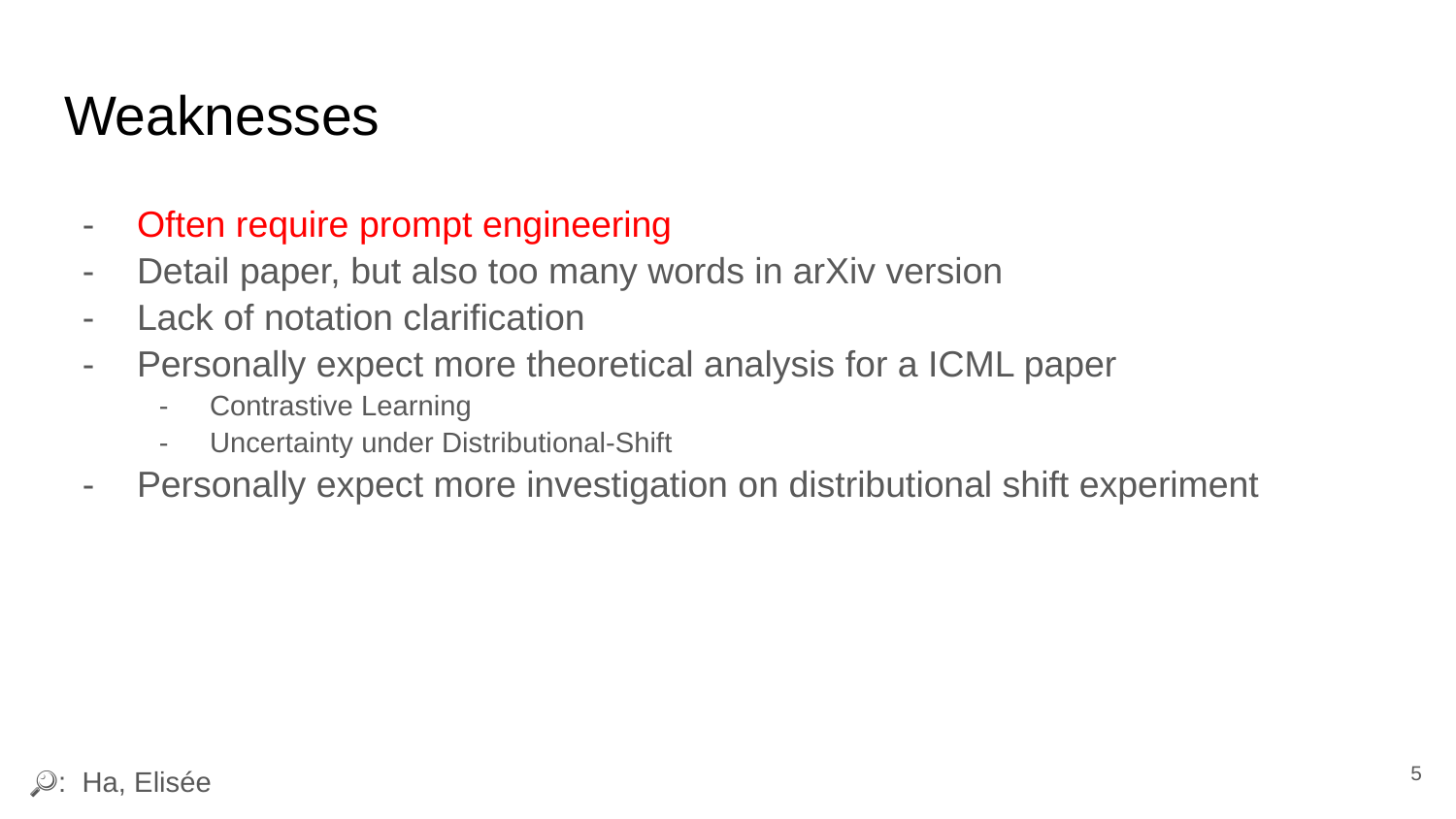

# Weaknesses
Often require prompt engineering
Detail paper, but also too many words in arXiv version
Lack of notation clarification
Personally expect more theoretical analysis for a ICML paper
Contrastive Learning
Uncertainty under Distributional-Shift
Personally expect more investigation on distributional shift experiment
5
🔎:  Ha, Elisée